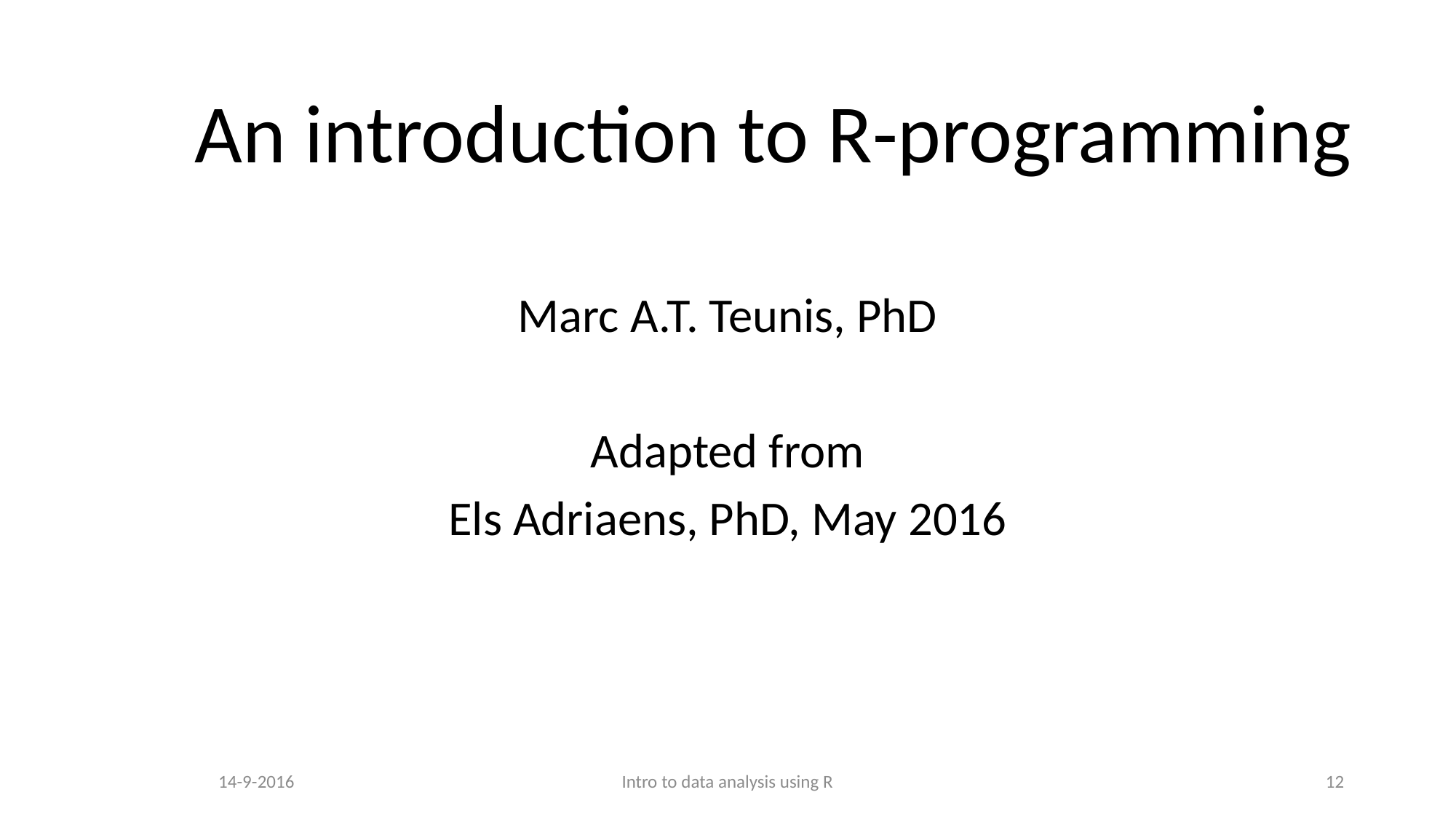

# An introduction to R-programming
Marc A.T. Teunis, PhD

Adapted from
Els Adriaens, PhD, May 2016

Intro to data analysis using R
12
14-9-2016